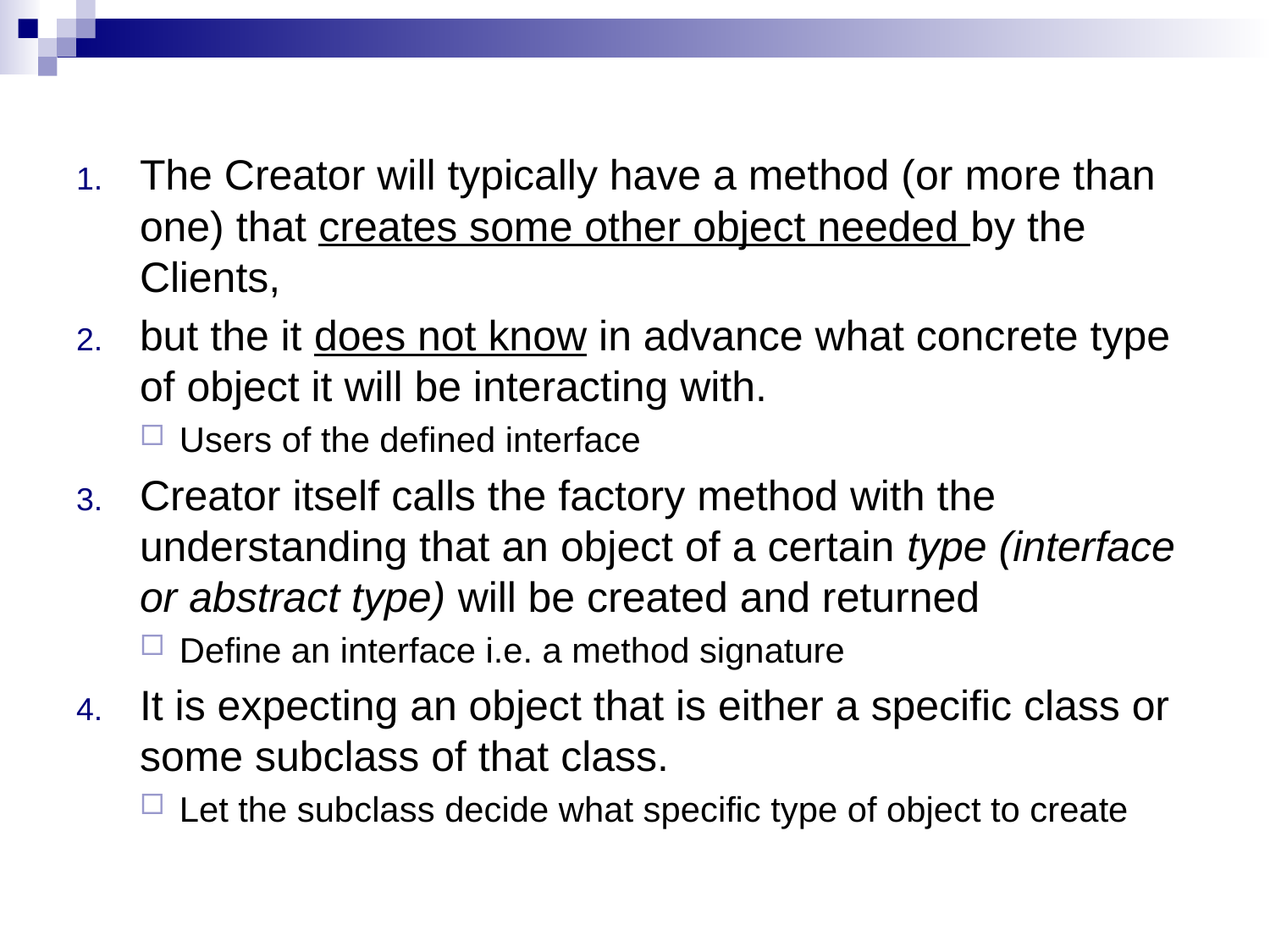

The Creator will typically have a method (or more than one) that creates some other object needed by the Clients,
but the it does not know in advance what concrete type of object it will be interacting with.
Users of the defined interface
Creator itself calls the factory method with the understanding that an object of a certain type (interface or abstract type) will be created and returned
Define an interface i.e. a method signature
It is expecting an object that is either a specific class or some subclass of that class.
Let the subclass decide what specific type of object to create